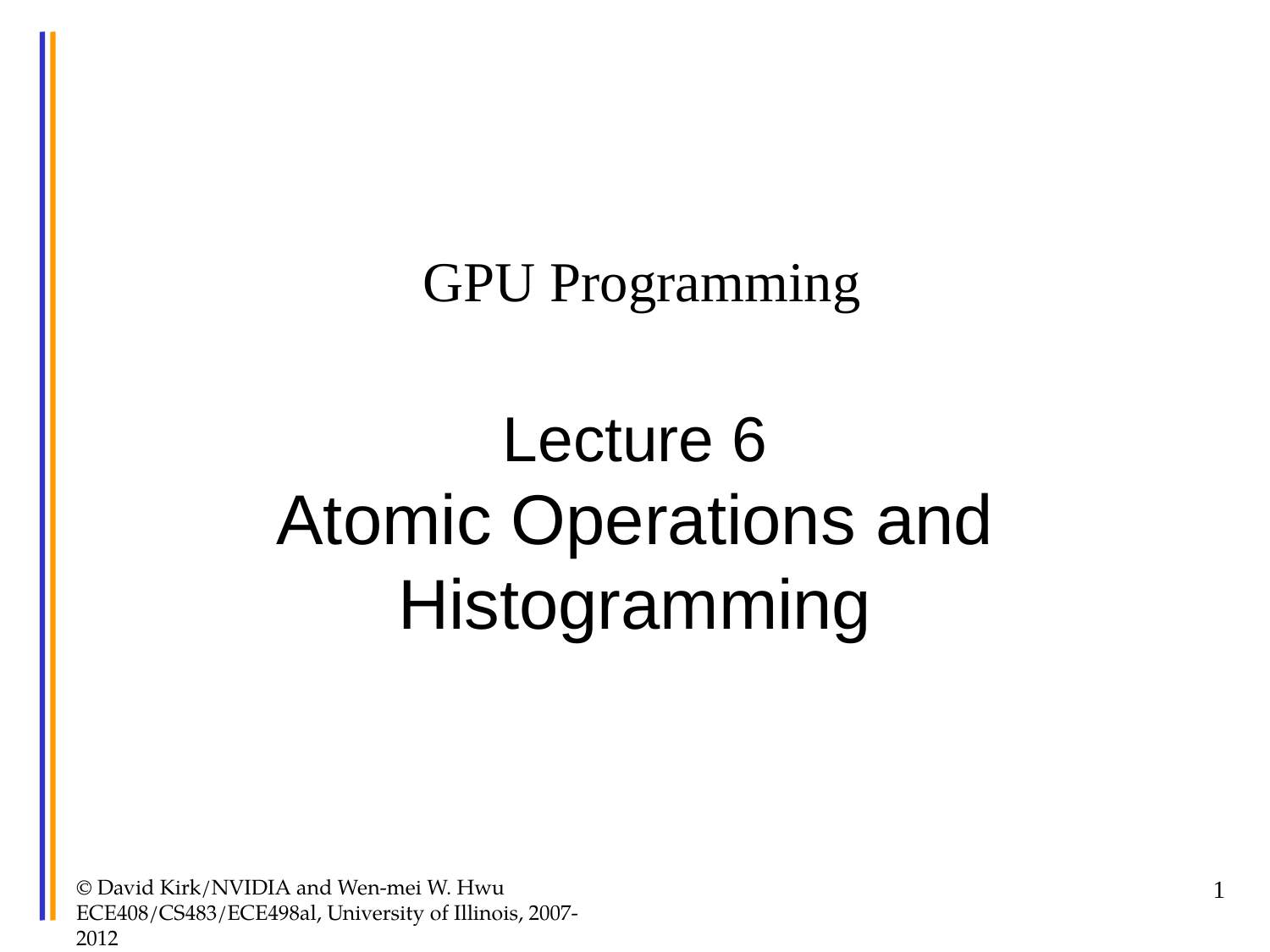

# GPU Programming Lecture 6 Atomic Operations and Histogramming
© David Kirk/NVIDIA and Wen-mei W. Hwu  ECE408/CS483/ECE498al, University of Illinois, 2007-2012
1